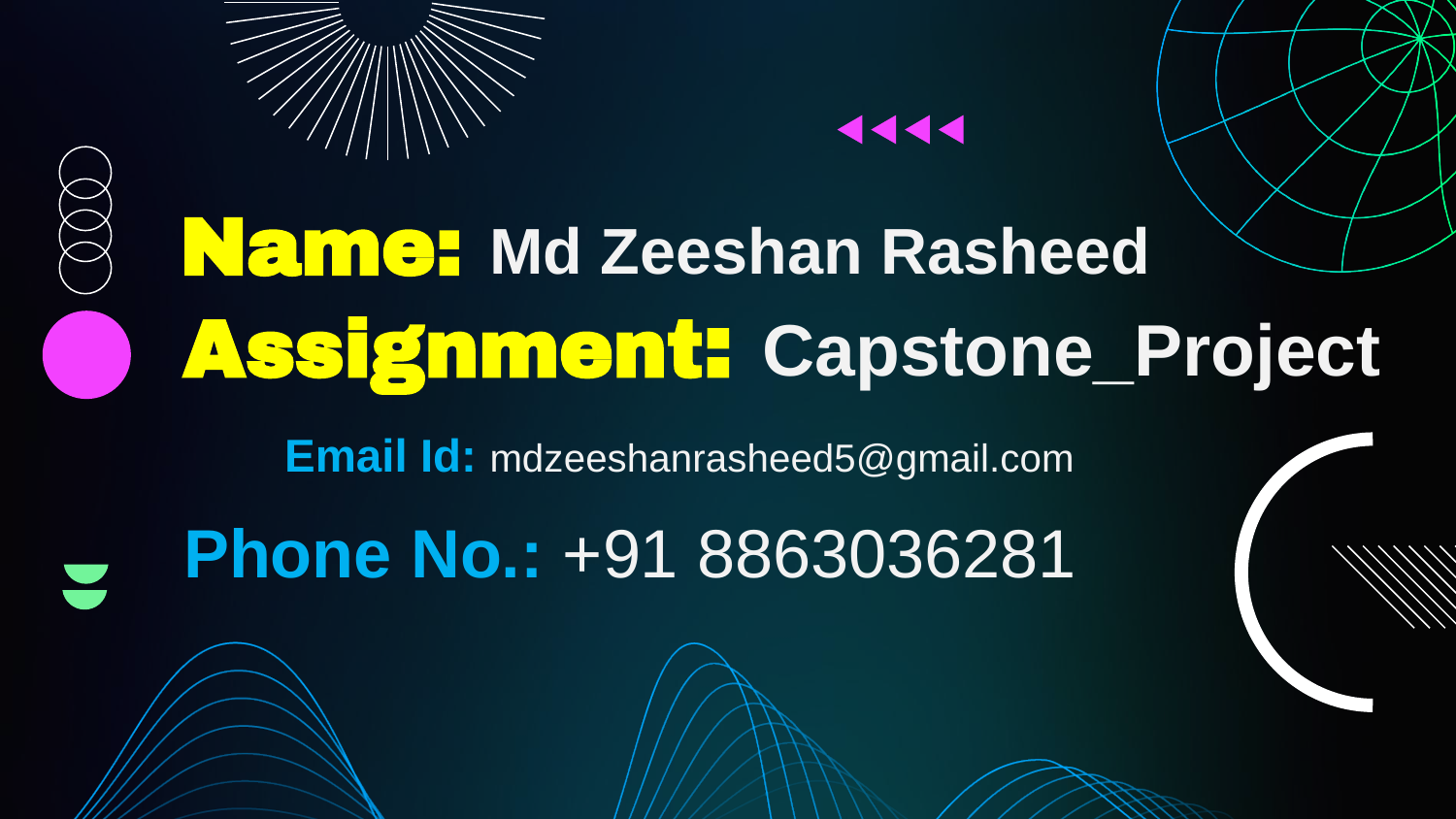

Name: Md Zeeshan Rasheed
Assignment: Capstone_Project

Email Id: mdzeeshanrasheed5@gmail.com
Phone No.: +91 8863036281